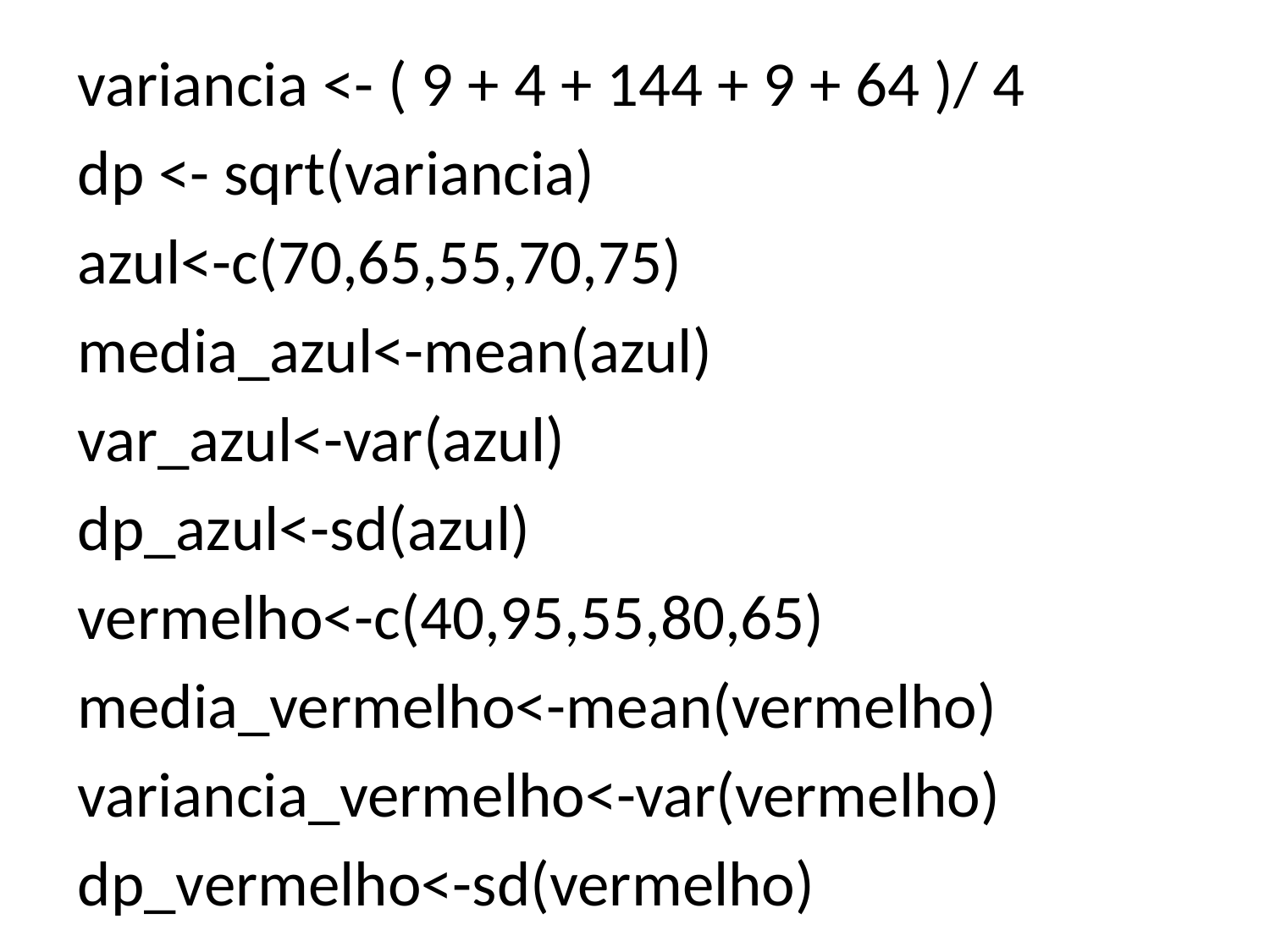

variancia <- ( 9 + 4 + 144 + 9 + 64 )/ 4
dp <- sqrt(variancia)
azul<-c(70,65,55,70,75)
media_azul<-mean(azul)
var_azul<-var(azul)
dp_azul<-sd(azul)
vermelho<-c(40,95,55,80,65)
media_vermelho<-mean(vermelho)
variancia_vermelho<-var(vermelho)
dp_vermelho<-sd(vermelho)